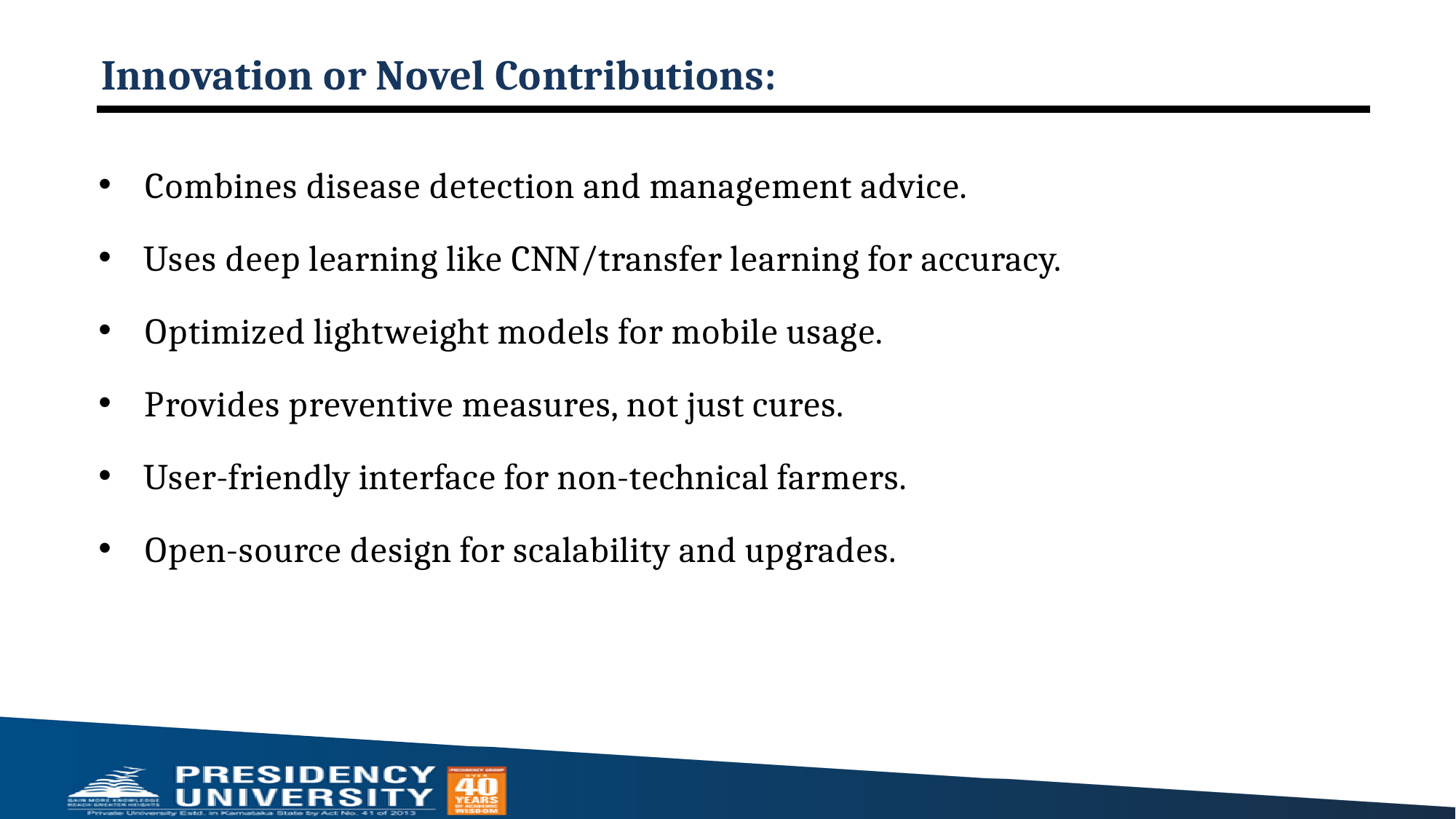

# Innovation or Novel Contributions:
Combines disease detection and management advice.
Uses deep learning like CNN/transfer learning for accuracy.
Optimized lightweight models for mobile usage.
Provides preventive measures, not just cures.
User-friendly interface for non-technical farmers.
Open-source design for scalability and upgrades.